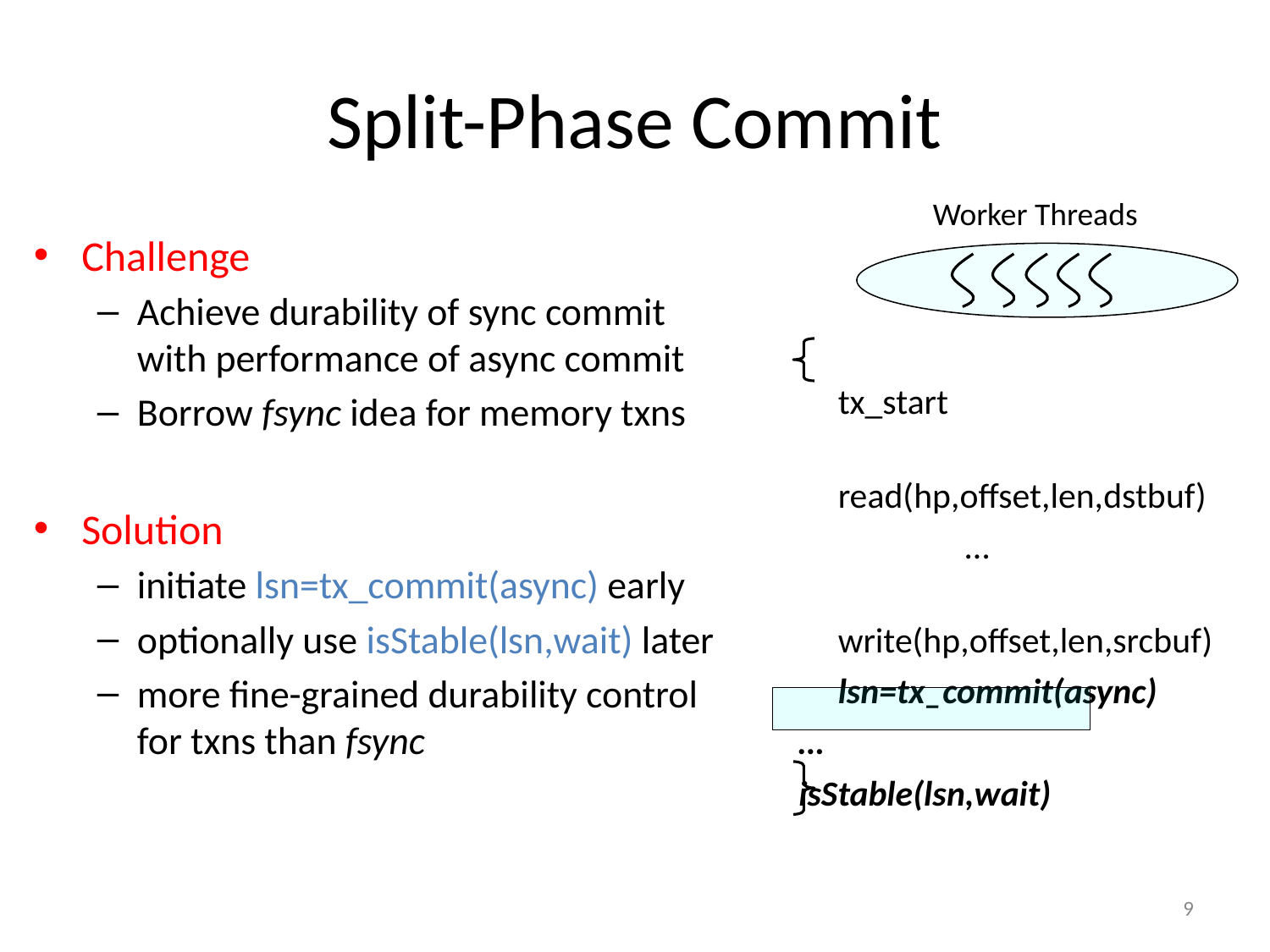

# Split-Phase Commit
Worker Threads
Challenge
Achieve durability of sync commit with performance of async commit
Borrow fsync idea for memory txns

Solution
initiate lsn=tx_commit(async) early
optionally use isStable(lsn,wait) later
more fine-grained durability control for txns than fsync

	tx_start
		read(hp,offset,len,dstbuf)
		…
		write(hp,offset,len,srcbuf)
	lsn=tx_commit(async)
…
isStable(lsn,wait)

9